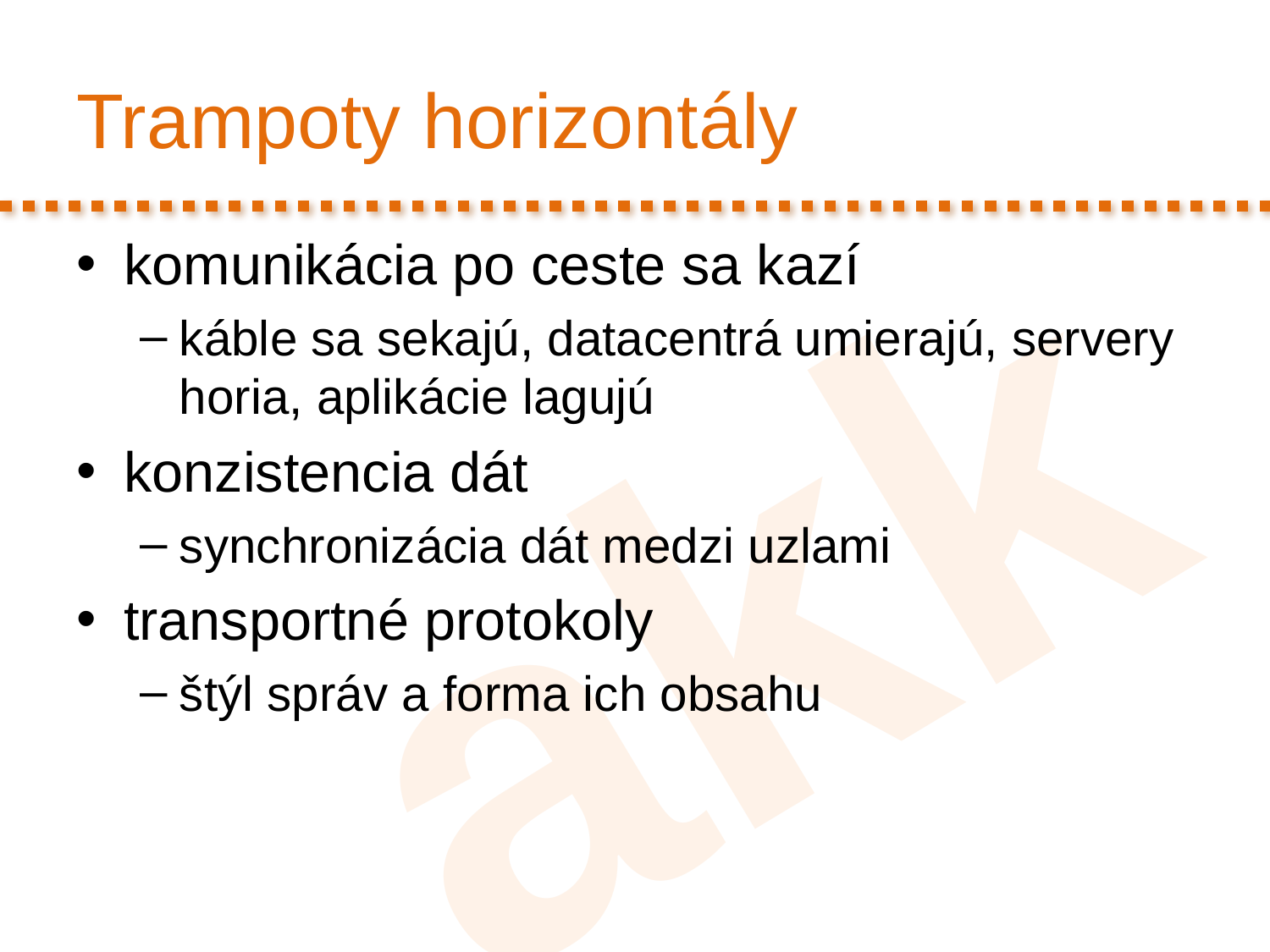

# Trampoty horizontály
komunikácia po ceste sa kazí
káble sa sekajú, datacentrá umierajú, servery horia, aplikácie lagujú
konzistencia dát
synchronizácia dát medzi uzlami
transportné protokoly
štýl správ a forma ich obsahu